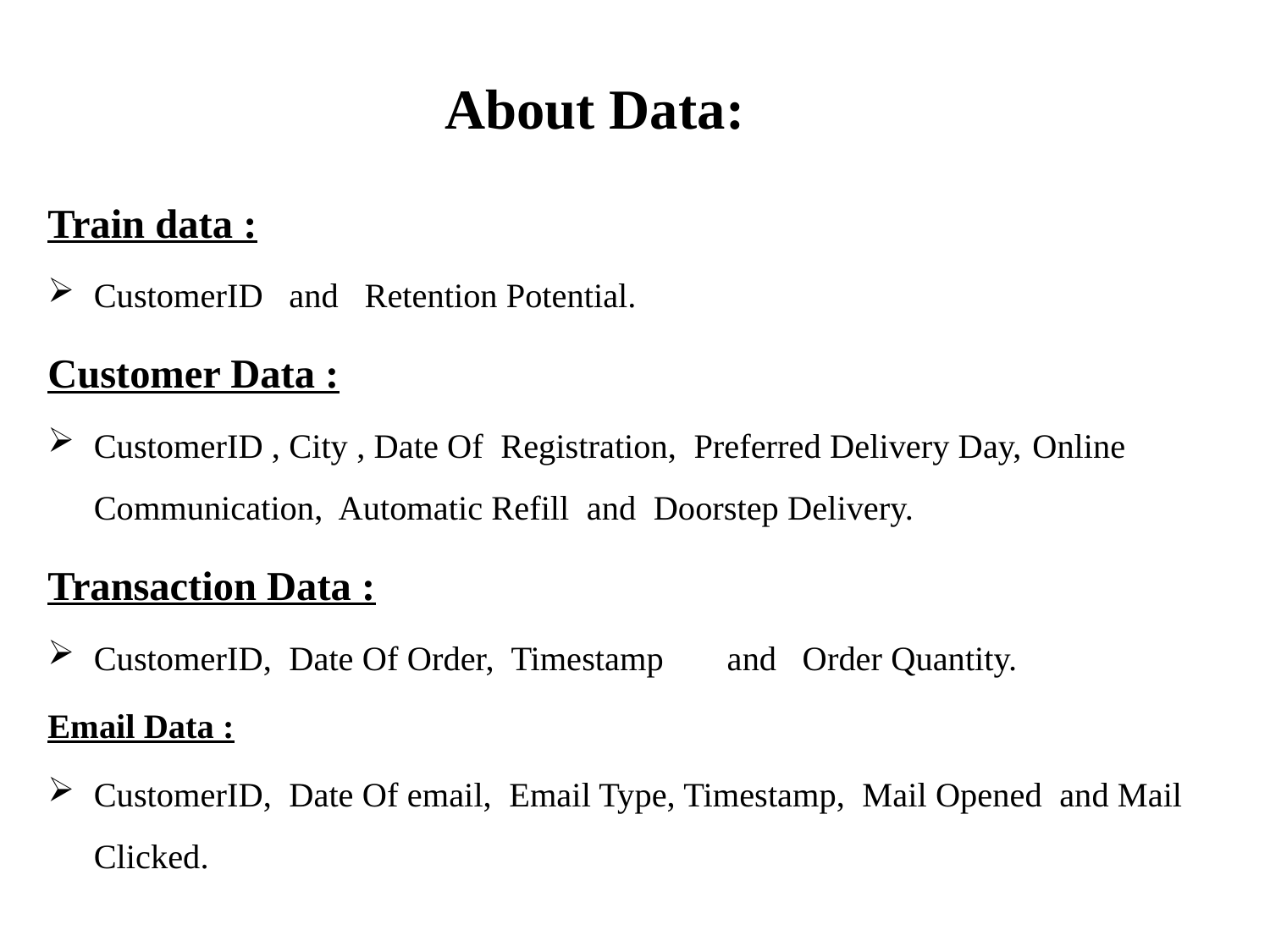

# About Data:
Train data :
CustomerID   and   Retention Potential.
Customer Data :
CustomerID , City , Date Of  Registration,  Preferred Delivery Day, Online Communication,  Automatic Refill  and  Doorstep Delivery.
Transaction Data :
CustomerID,  Date Of Order,  Timestamp	  and   Order Quantity.
Email Data :
CustomerID,  Date Of email,  Email Type, Timestamp,  Mail Opened  and Mail Clicked.